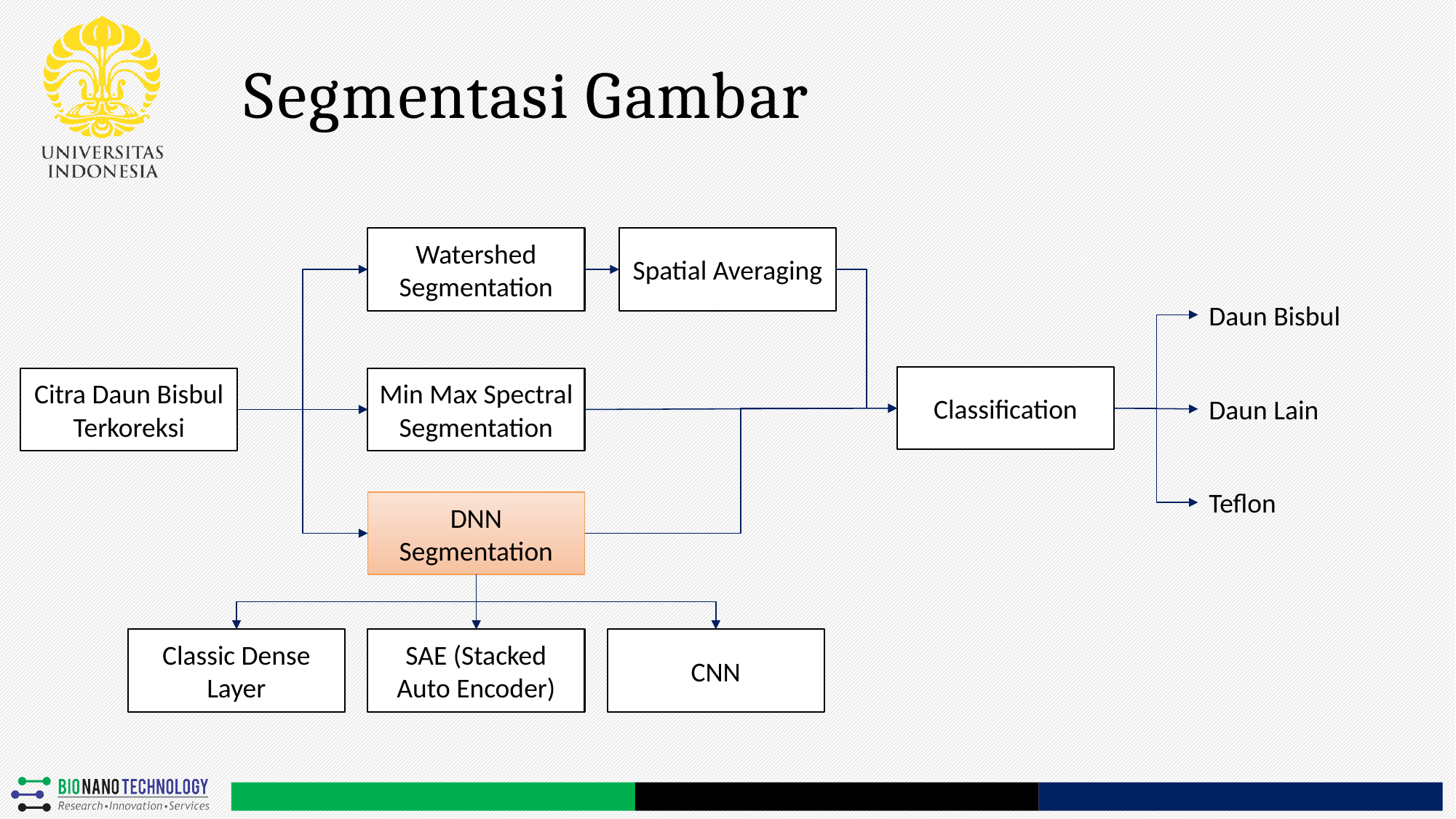

# Segmentasi Gambar
Watershed Segmentation
Spatial Averaging
Daun Bisbul
Classification
Citra Daun Bisbul
Terkoreksi
Min Max Spectral Segmentation
Daun Lain
Teflon
DNN Segmentation
CNN
Classic Dense Layer
SAE (Stacked Auto Encoder)